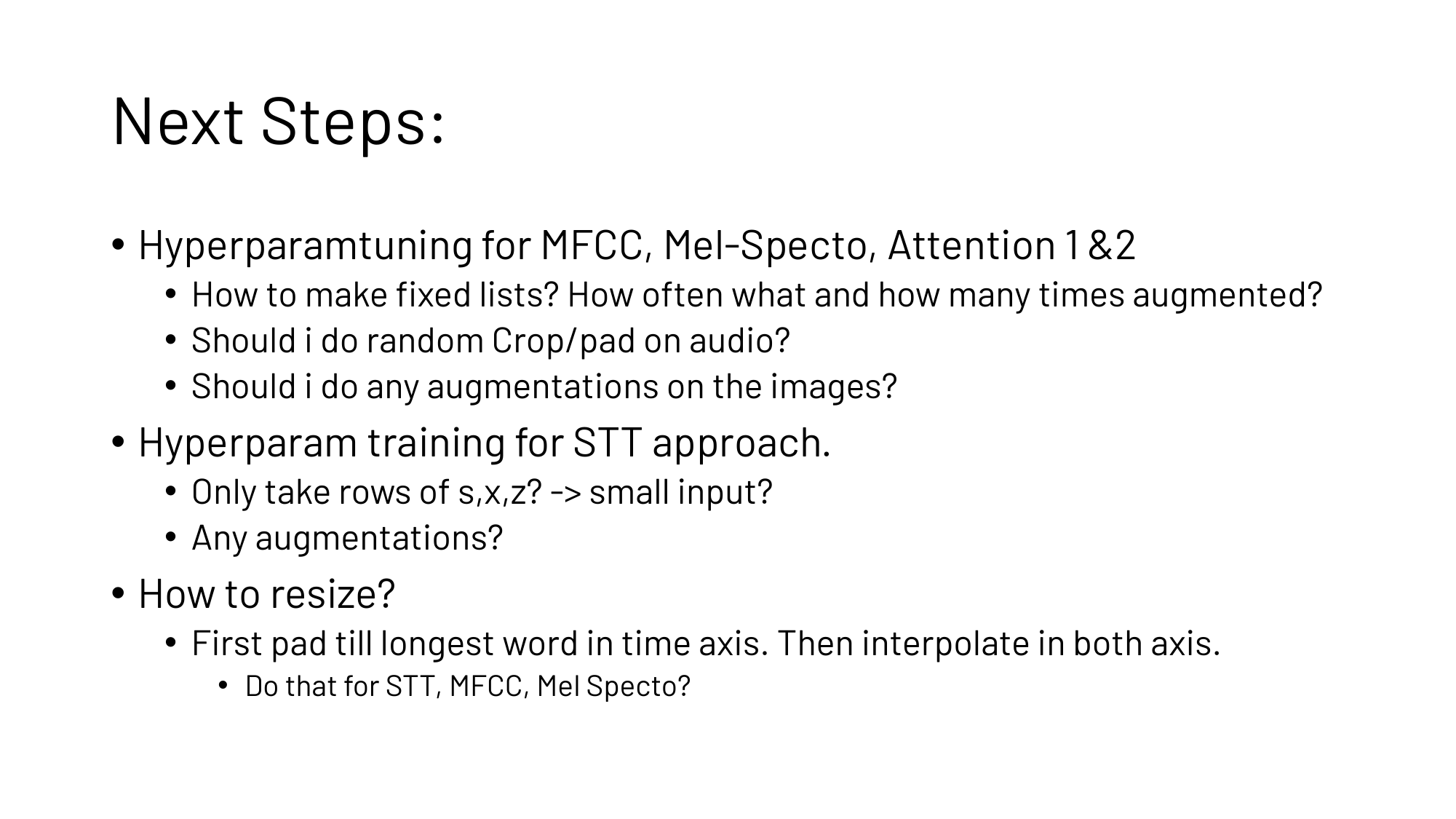

# Next Steps:
Hyperparamtuning for MFCC, Mel-Specto, Attention 1 &2
How to make fixed lists? How often what and how many times augmented?
Should i do random Crop/pad on audio?
Should i do any augmentations on the images?
Hyperparam training for STT approach.
Only take rows of s,x,z? -> small input?
Any augmentations?
How to resize?
First pad till longest word in time axis. Then interpolate in both axis.
Do that for STT, MFCC, Mel Specto?